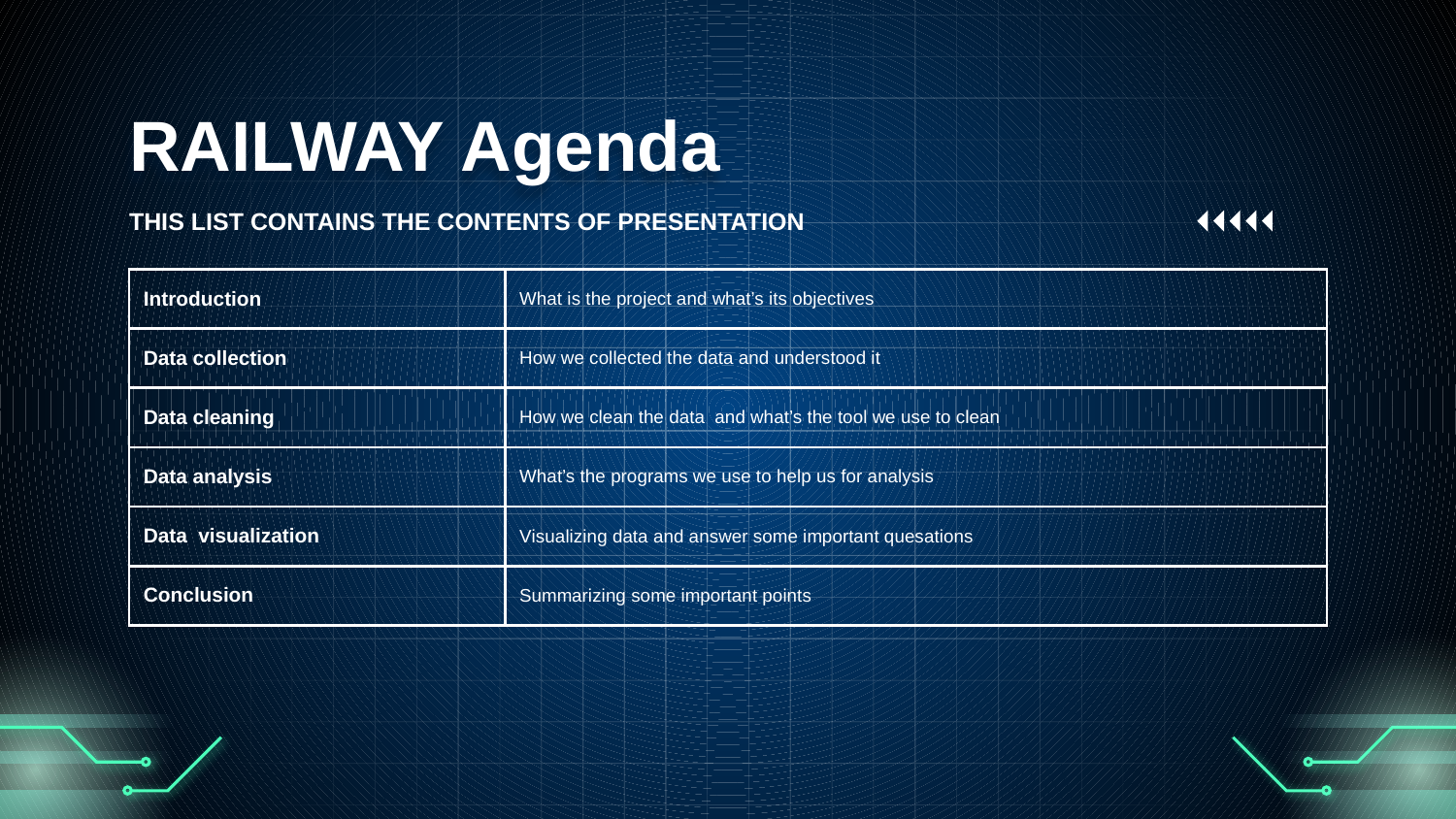

# RAILWAY Agenda
THIS LIST CONTAINS THE CONTENTS OF PRESENTATION

| Introduction | What is the project and what’s its objectives |
| --- | --- |
| Data collection | How we collected the data and understood it |
| Data cleaning | How we clean the data and what’s the tool we use to clean |
| Data analysis | What’s the programs we use to help us for analysis |
| Data visualization | Visualizing data and answer some important quesations |
| Conclusion | Summarizing some important points |